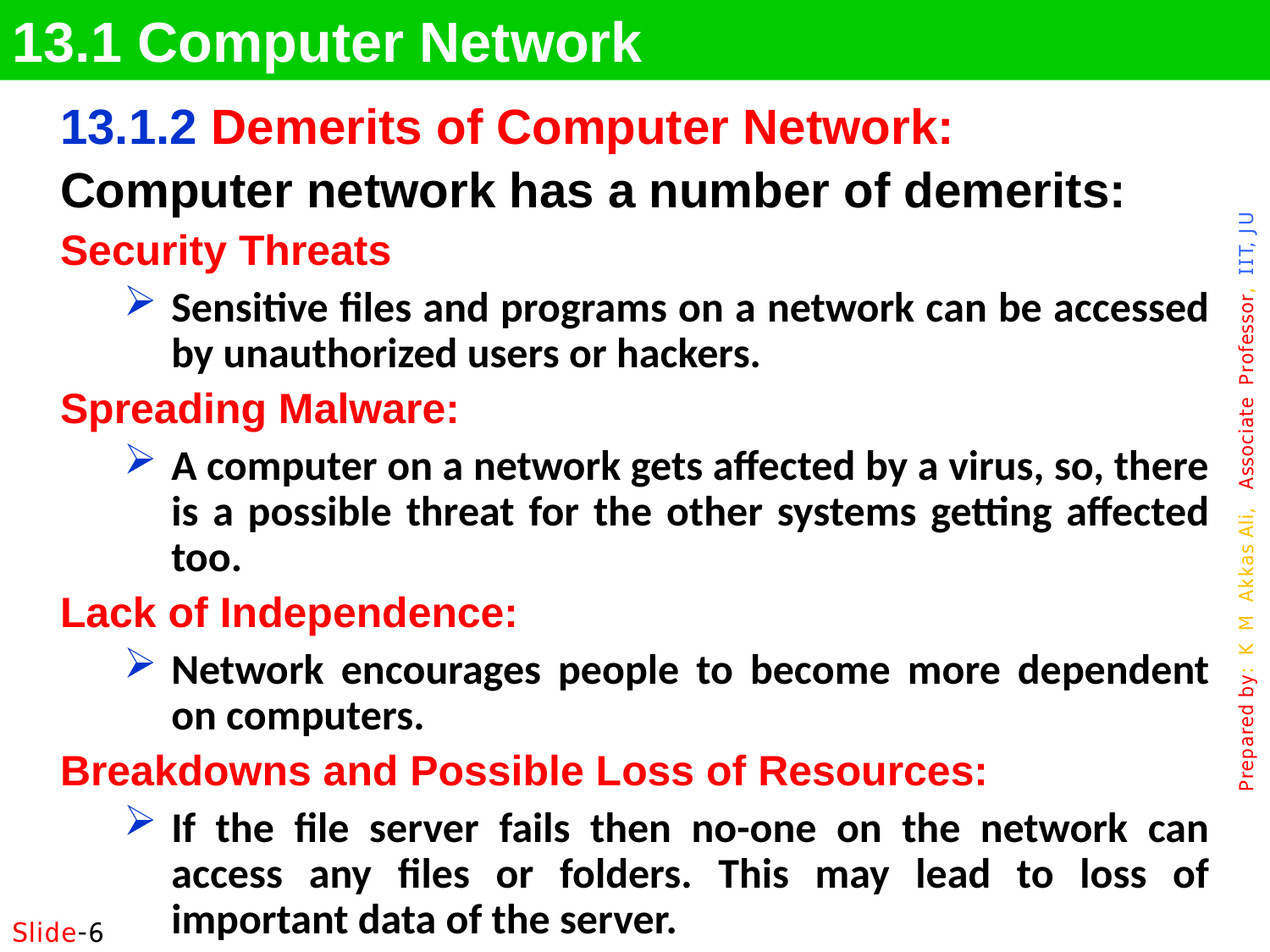

13.1 Computer Network
13.1.2 Demerits of Computer Network:
Computer network has a number of demerits:
Security Threats
Sensitive files and programs on a network can be accessed by unauthorized users or hackers.
Spreading Malware:
A computer on a network gets affected by a virus, so, there is a possible threat for the other systems getting affected too.
Lack of Independence:
Network encourages people to become more dependent on computers.
Breakdowns and Possible Loss of Resources:
If the file server fails then no-one on the network can access any files or folders. This may lead to loss of important data of the server.

Slide-6